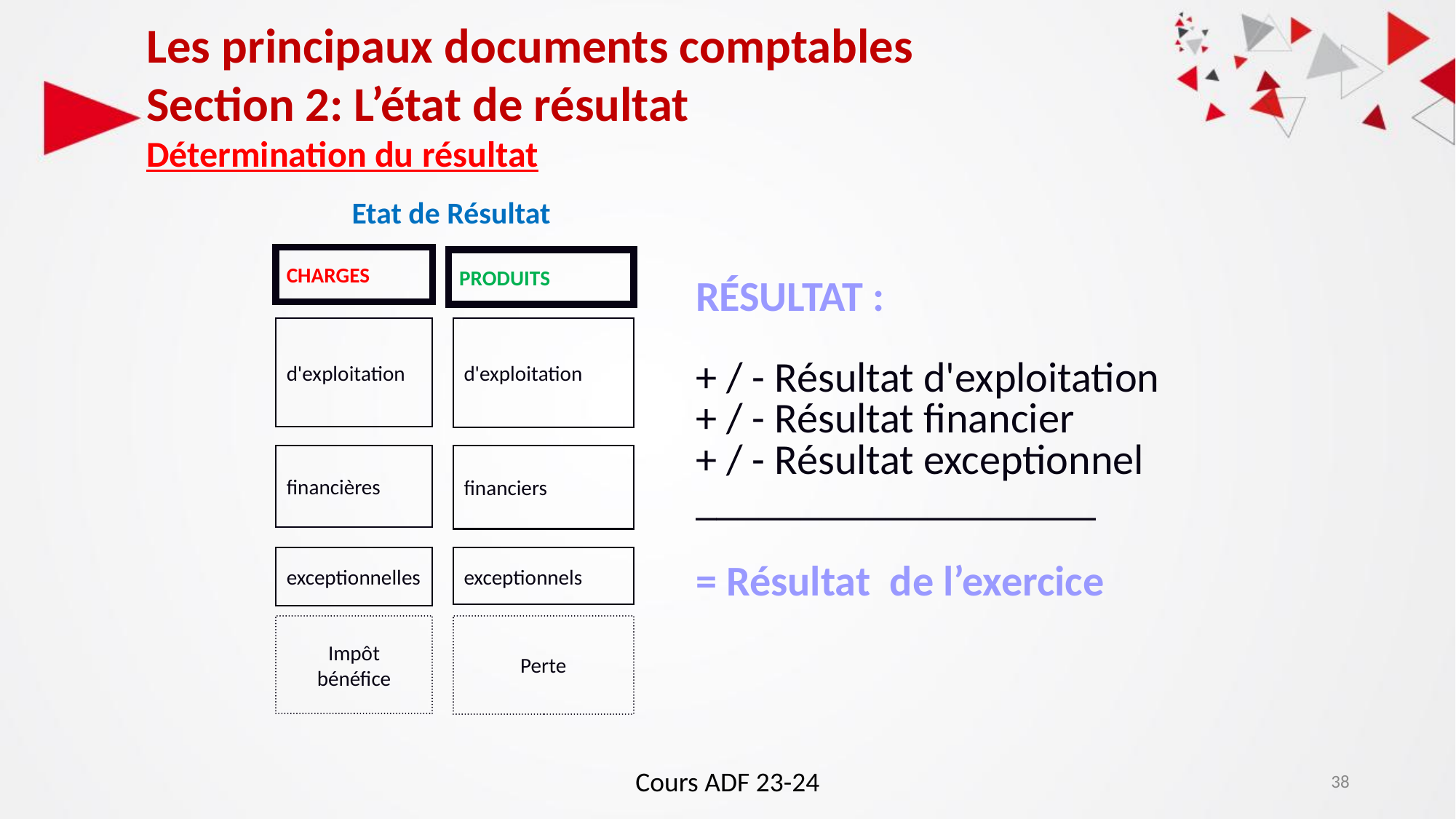

Les principaux documents comptables
Section 2: L’état de résultat
Détermination du résultat
Etat de Résultat
CHARGES
PRODUITS
d'exploitation
d'exploitation
financières
financiers
exceptionnelles
exceptionnels
Impôt
bénéfice
Perte
RÉSULTAT :

+ / - Résultat d'exploitation
+ / - Résultat financier
+ / - Résultat exceptionnel
___________________

= Résultat  de l’exercice
Cours ADF 23-24
38